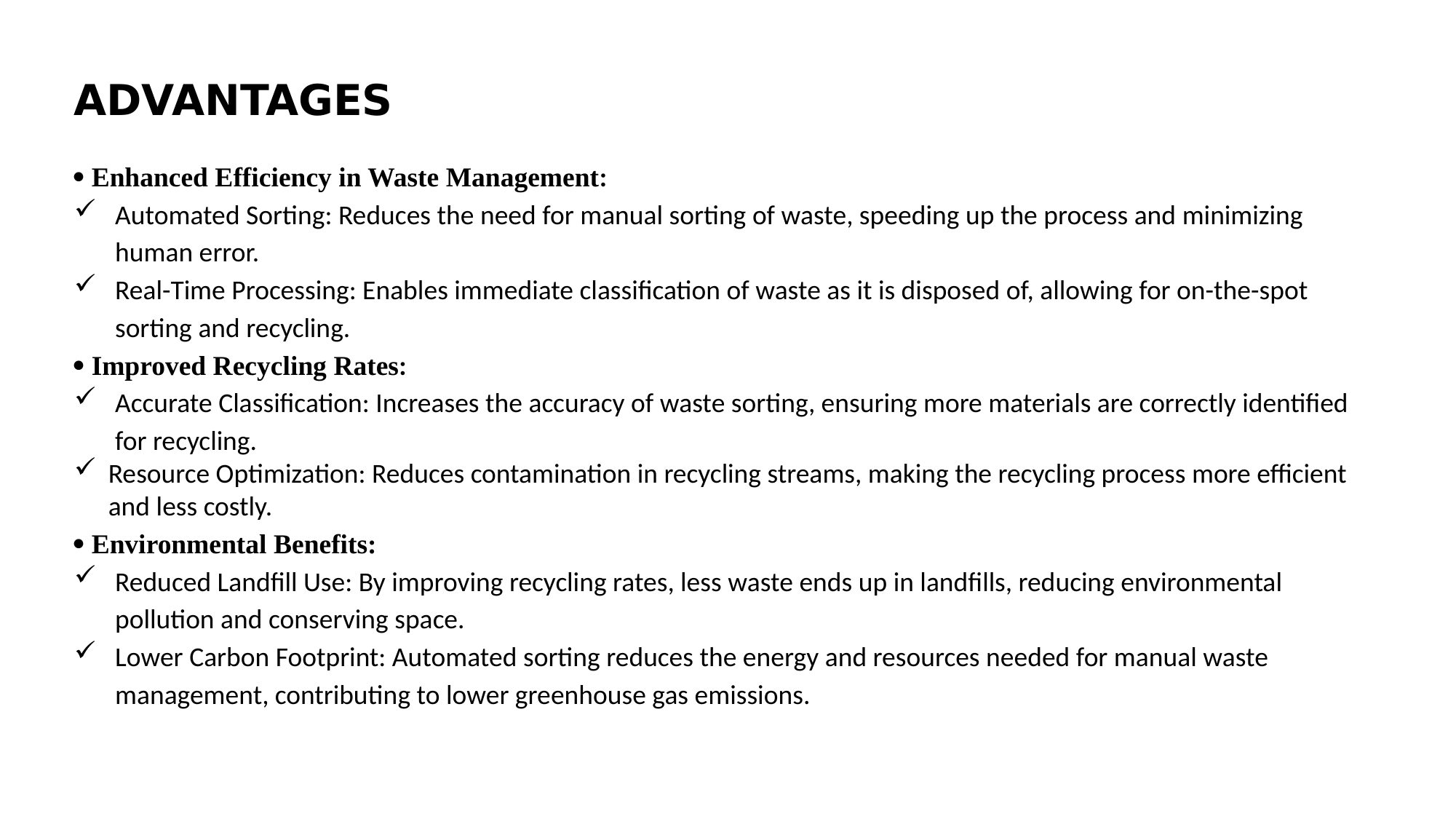

ADVANTAGES
• Enhanced Efficiency in Waste Management:
Automated Sorting: Reduces the need for manual sorting of waste, speeding up the process and minimizing human error.
Real-Time Processing: Enables immediate classification of waste as it is disposed of, allowing for on-the-spot sorting and recycling.
• Improved Recycling Rates:
Accurate Classification: Increases the accuracy of waste sorting, ensuring more materials are correctly identified for recycling.
Resource Optimization: Reduces contamination in recycling streams, making the recycling process more efficient and less costly.
• Environmental Benefits:
Reduced Landfill Use: By improving recycling rates, less waste ends up in landfills, reducing environmental pollution and conserving space.
Lower Carbon Footprint: Automated sorting reduces the energy and resources needed for manual waste management, contributing to lower greenhouse gas emissions.